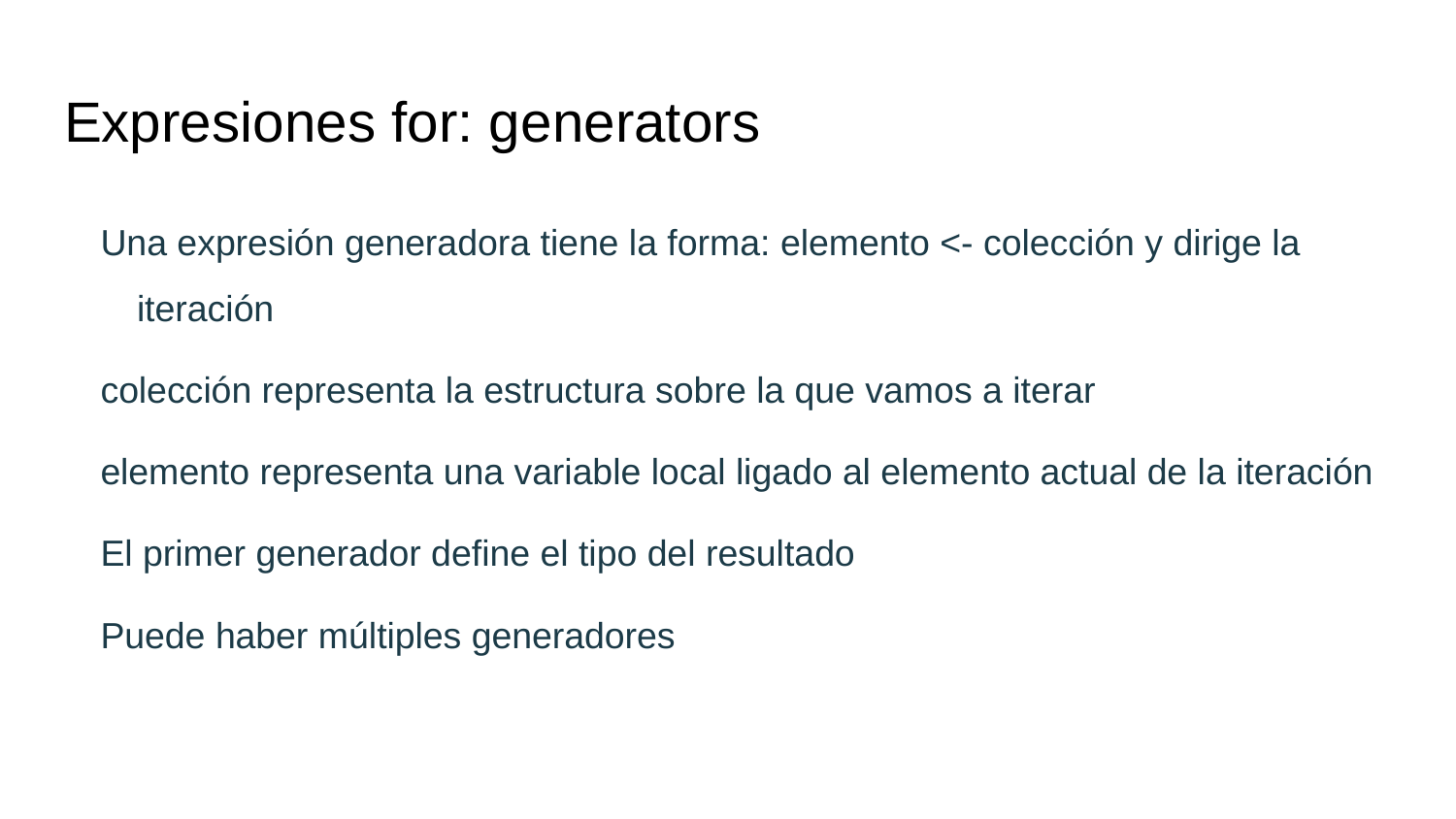

# Expresiones for: generators
Una expresión generadora tiene la forma: elemento <- colección y dirige la iteración
colección representa la estructura sobre la que vamos a iterar
elemento representa una variable local ligado al elemento actual de la iteración
El primer generador define el tipo del resultado
Puede haber múltiples generadores